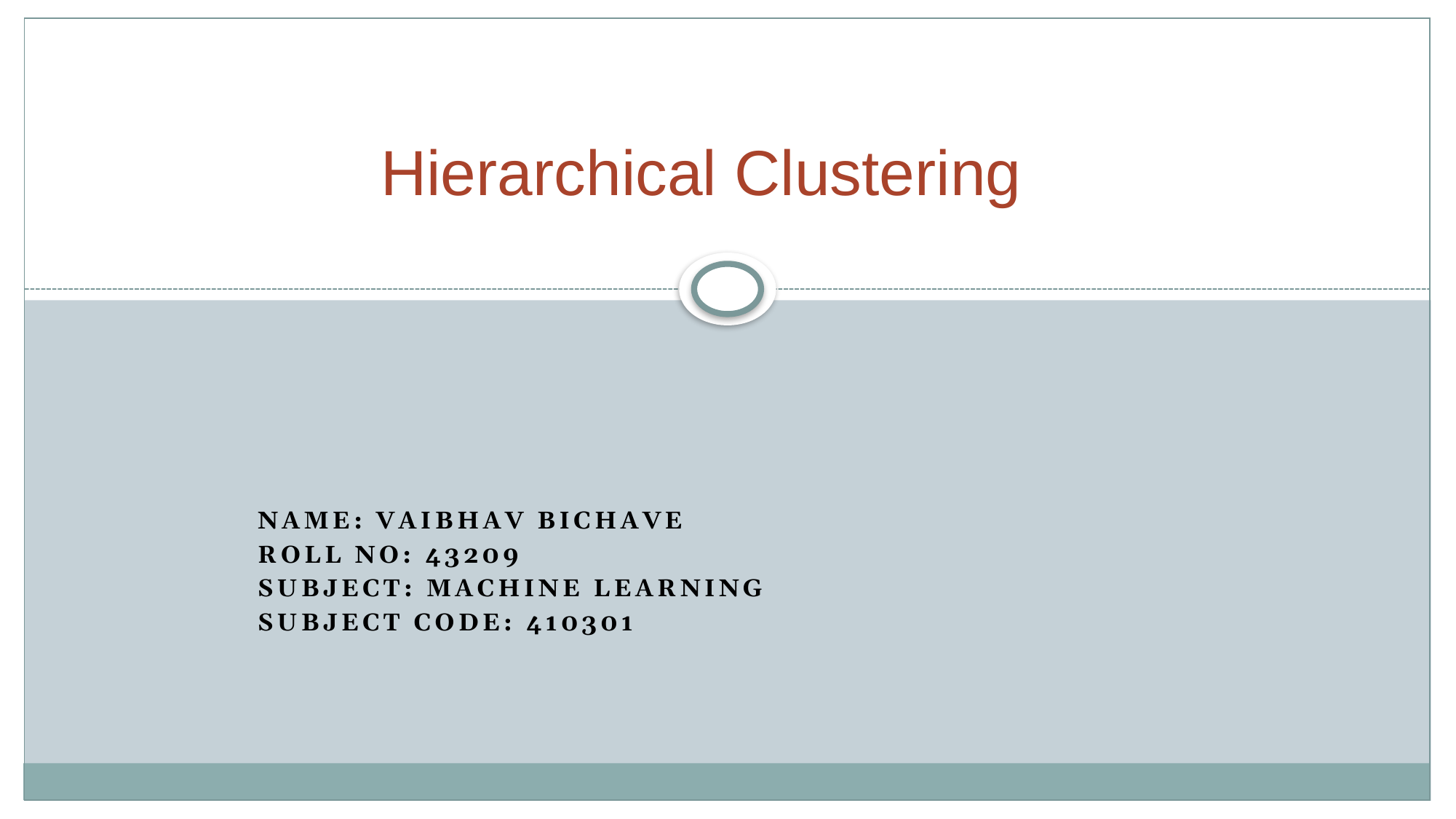

# Hierarchical Clustering
Name: Vaibhav Bichave
Roll No: 43209
Subject: Machine Learning
Subject Code: 410301